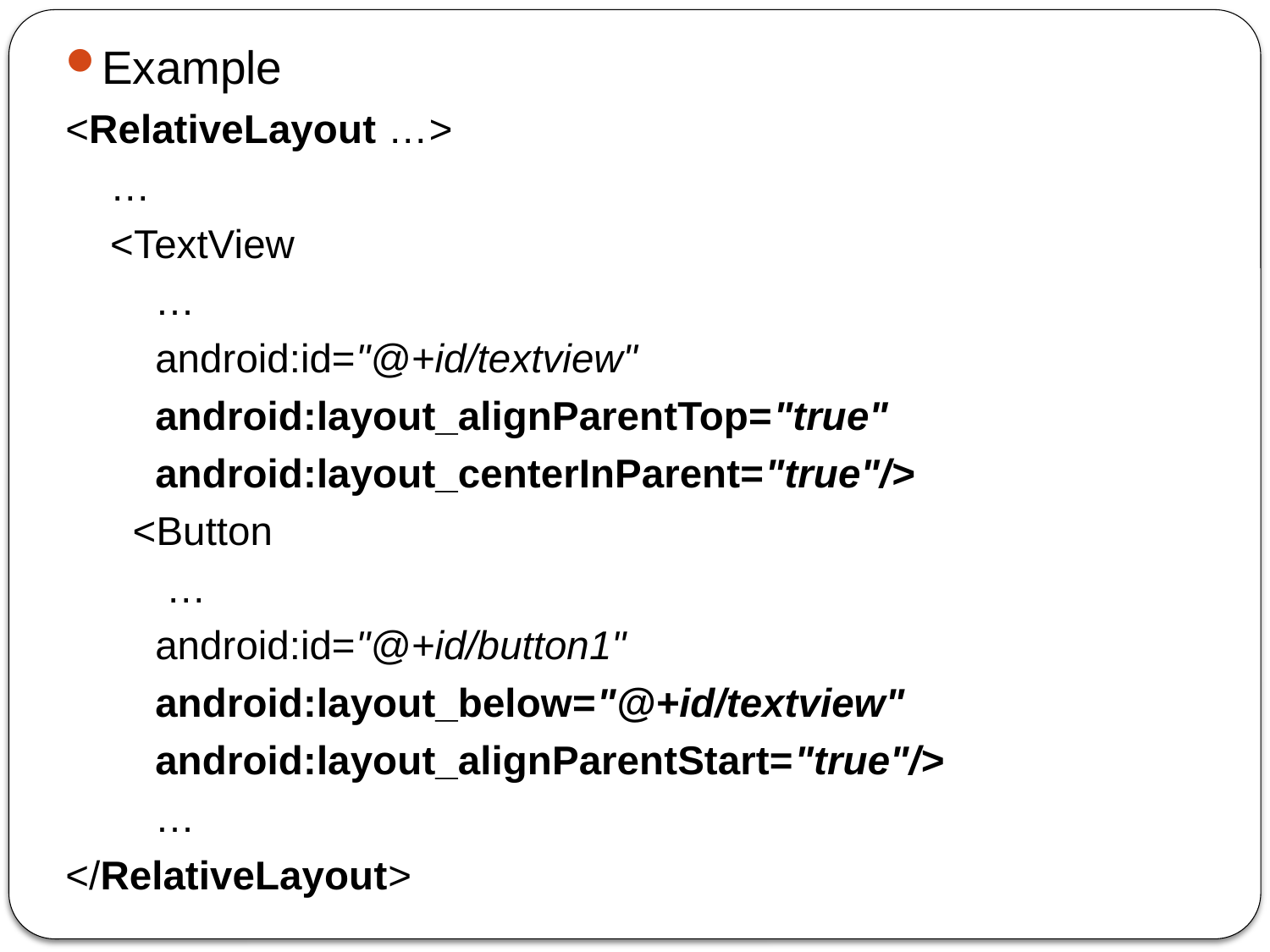

Example
<RelativeLayout …>
    …
    <TextView
        …
        android:id="@+id/textview"
        android:layout_alignParentTop="true"
        android:layout_centerInParent="true"/>
      <Button
         …
        android:id="@+id/button1"
        android:layout_below="@+id/textview"
        android:layout_alignParentStart="true"/>
        …
</RelativeLayout>